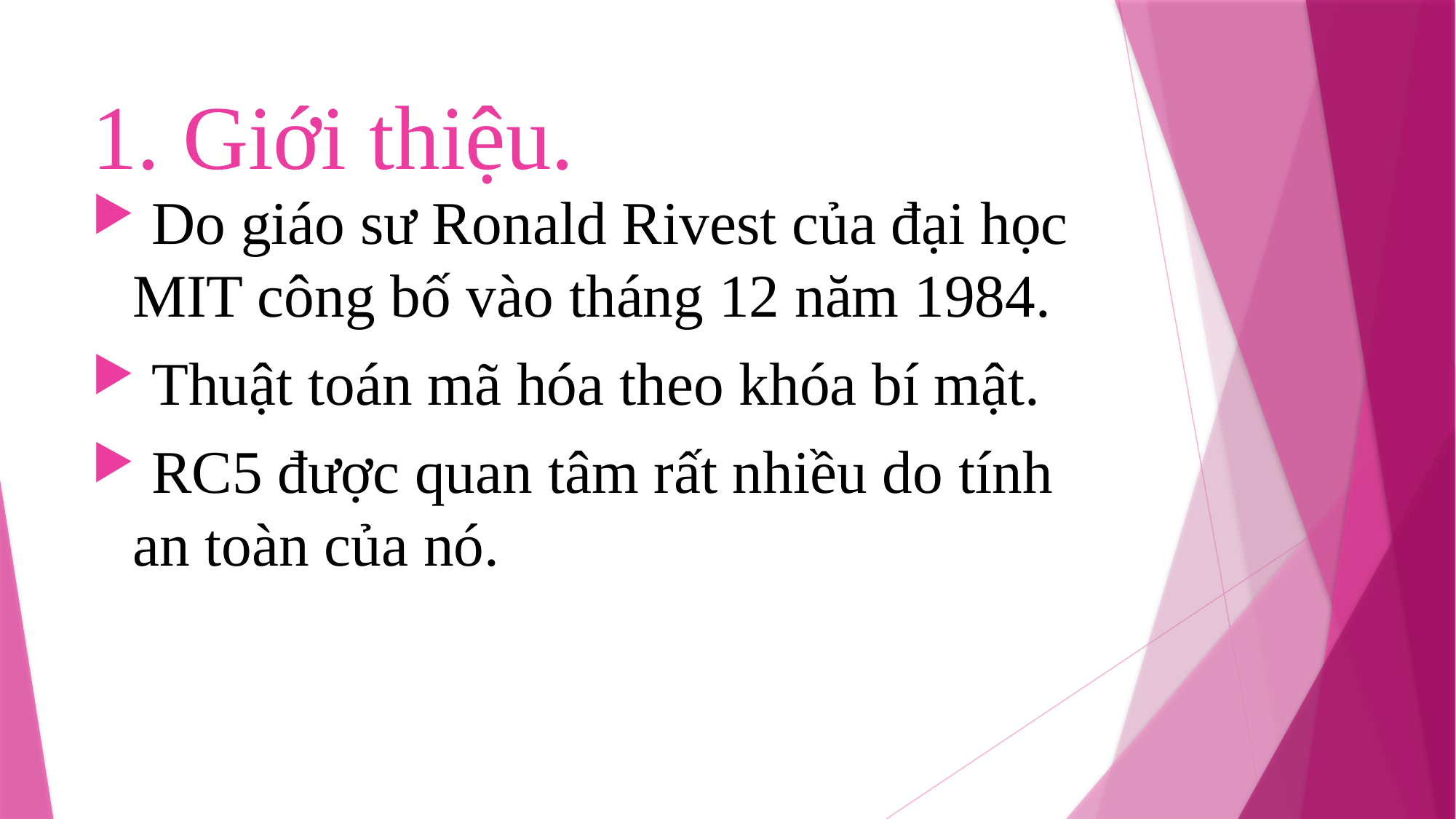

# 1. Giới thiệu.
 Do giáo sư Ronald Rivest của đại học MIT công bố vào tháng 12 năm 1984.
 Thuật toán mã hóa theo khóa bí mật.
 RC5 được quan tâm rất nhiều do tính an toàn của nó.